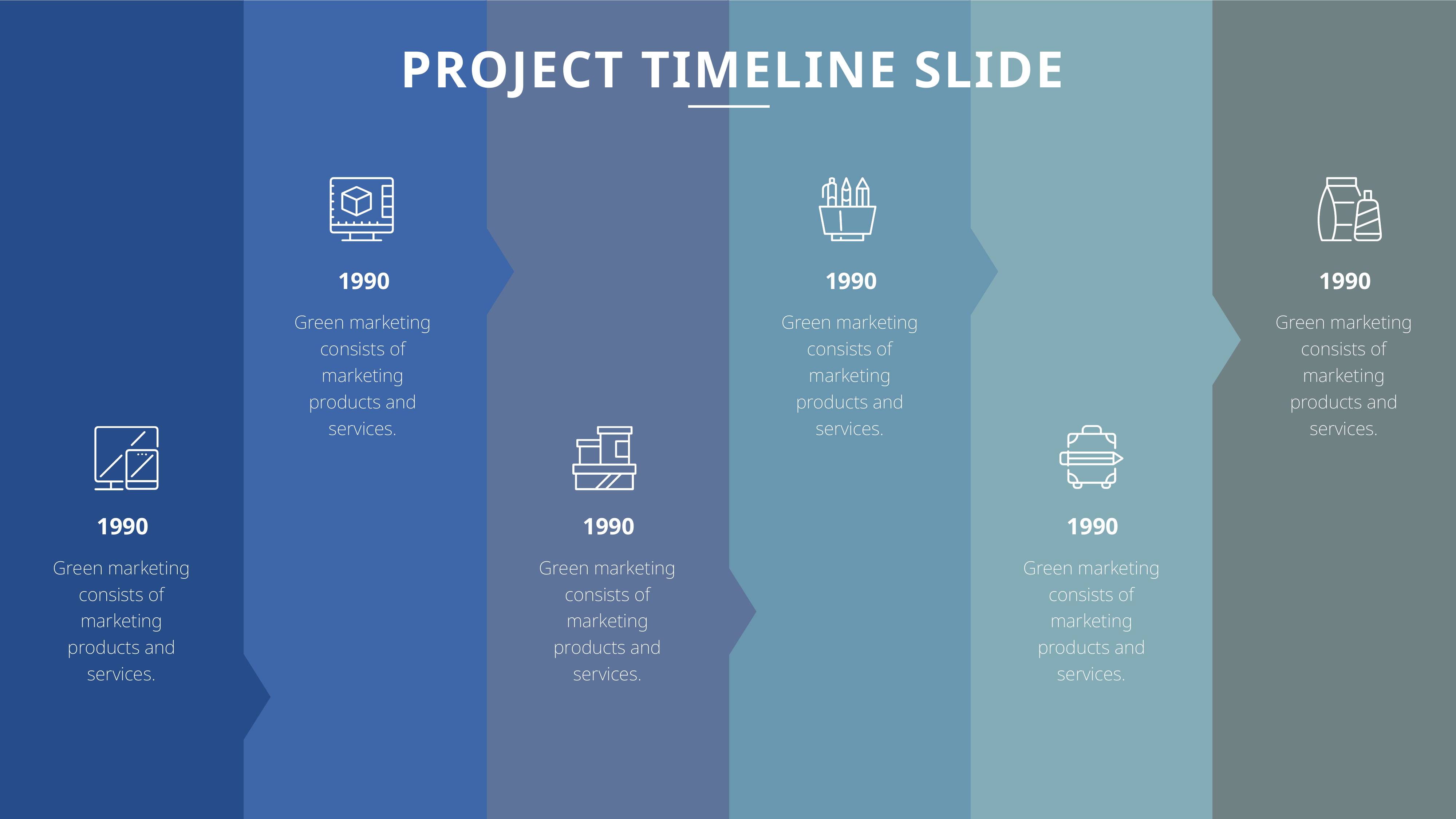

PROJECT TIMELINE SLIDE

1990
1990
1990

Green marketing consists of marketing products and services.
Green marketing consists of marketing products and services.
Green marketing consists of marketing products and services.

1990
1990
1990
Green marketing consists of marketing products and services.
Green marketing consists of marketing products and services.
Green marketing consists of marketing products and services.